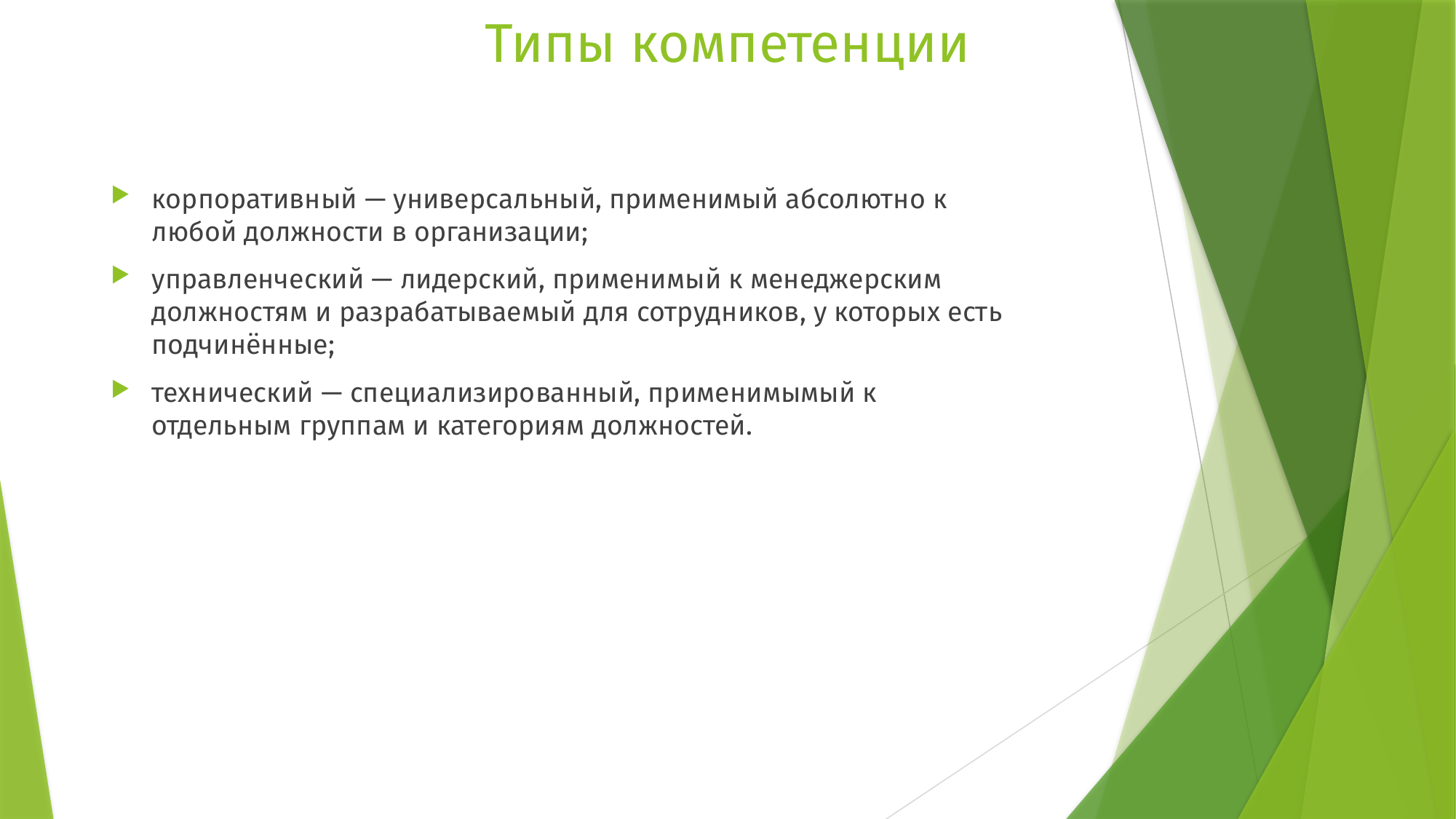

# Типы компетенции
корпоративный — универсальный, применимый абсолютно к любой должности в организации;
управленческий — лидерский, применимый к менеджерским должностям и разрабатываемый для сотрудников, у которых есть подчинённые;
технический — специализированный, применимымый к отдельным группам и категориям должностей.